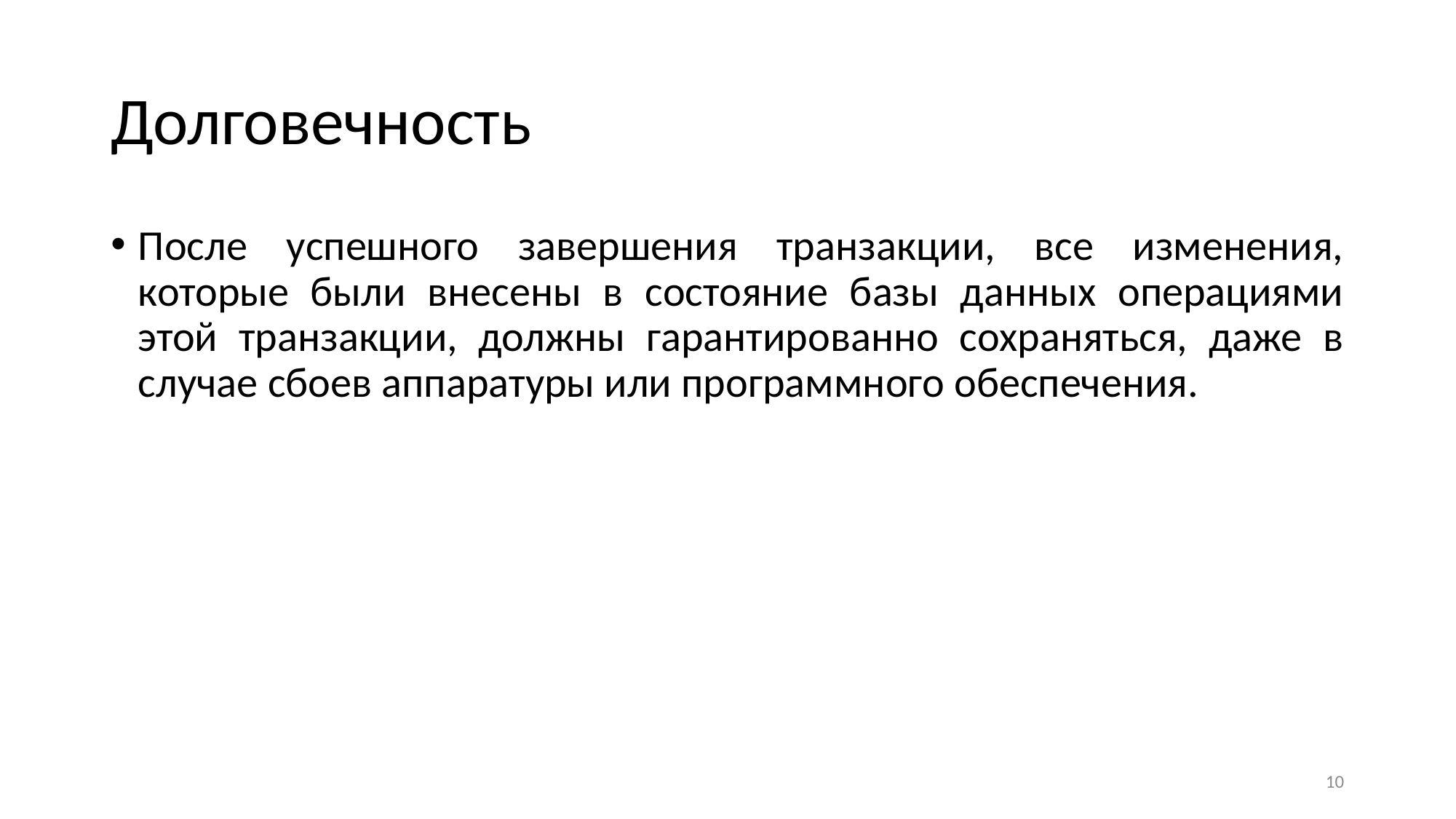

# Долговечность
После успешного завершения транзакции, все изменения, которые были внесены в состояние базы данных операциями этой транзакции, должны гарантированно сохраняться, даже в случае сбоев аппаратуры или программного обеспечения.
10